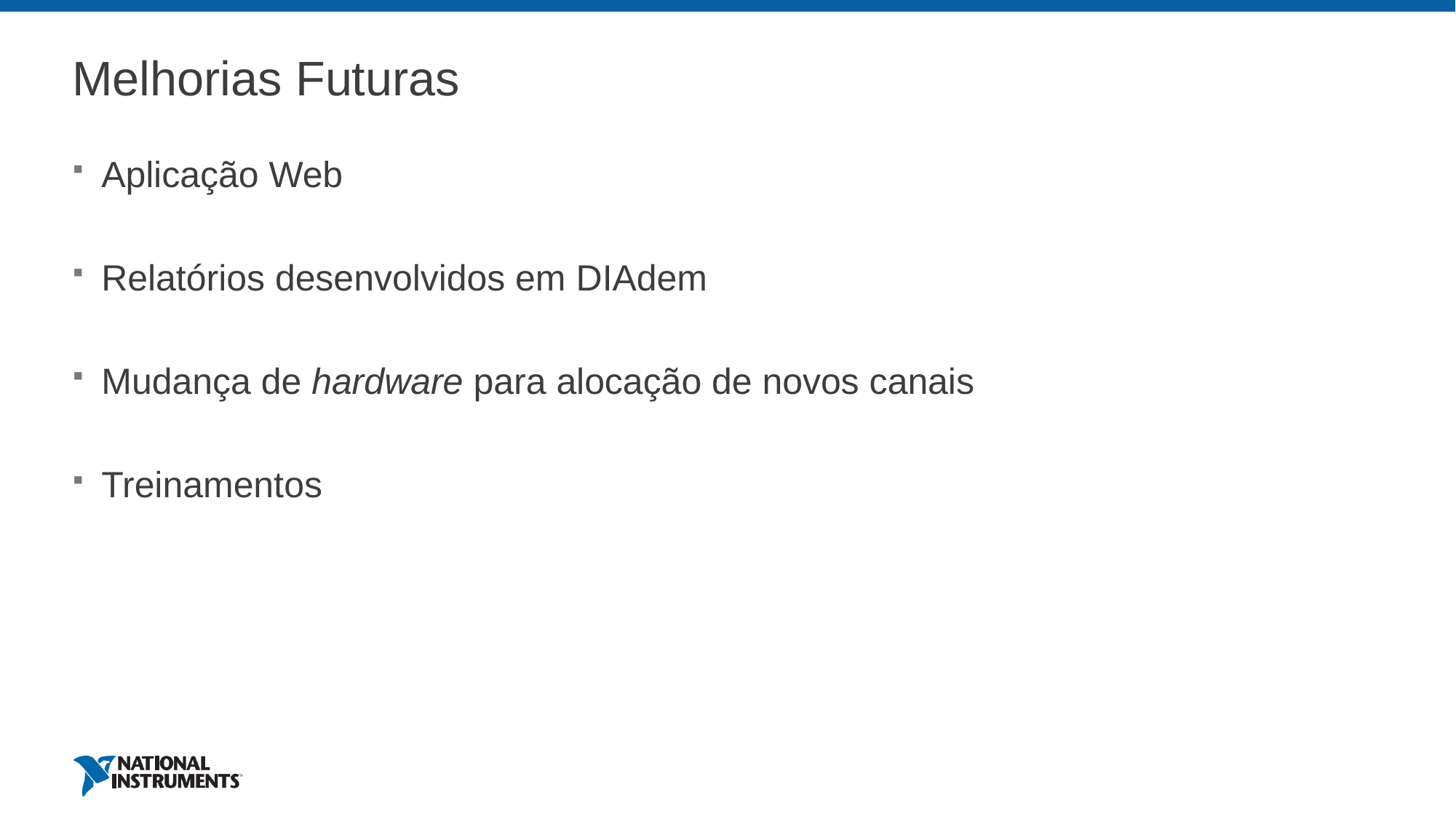

# Melhorias Futuras
Aplicação Web

Relatórios desenvolvidos em DIAdem

Mudança de hardware para alocação de novos canais

Treinamentos